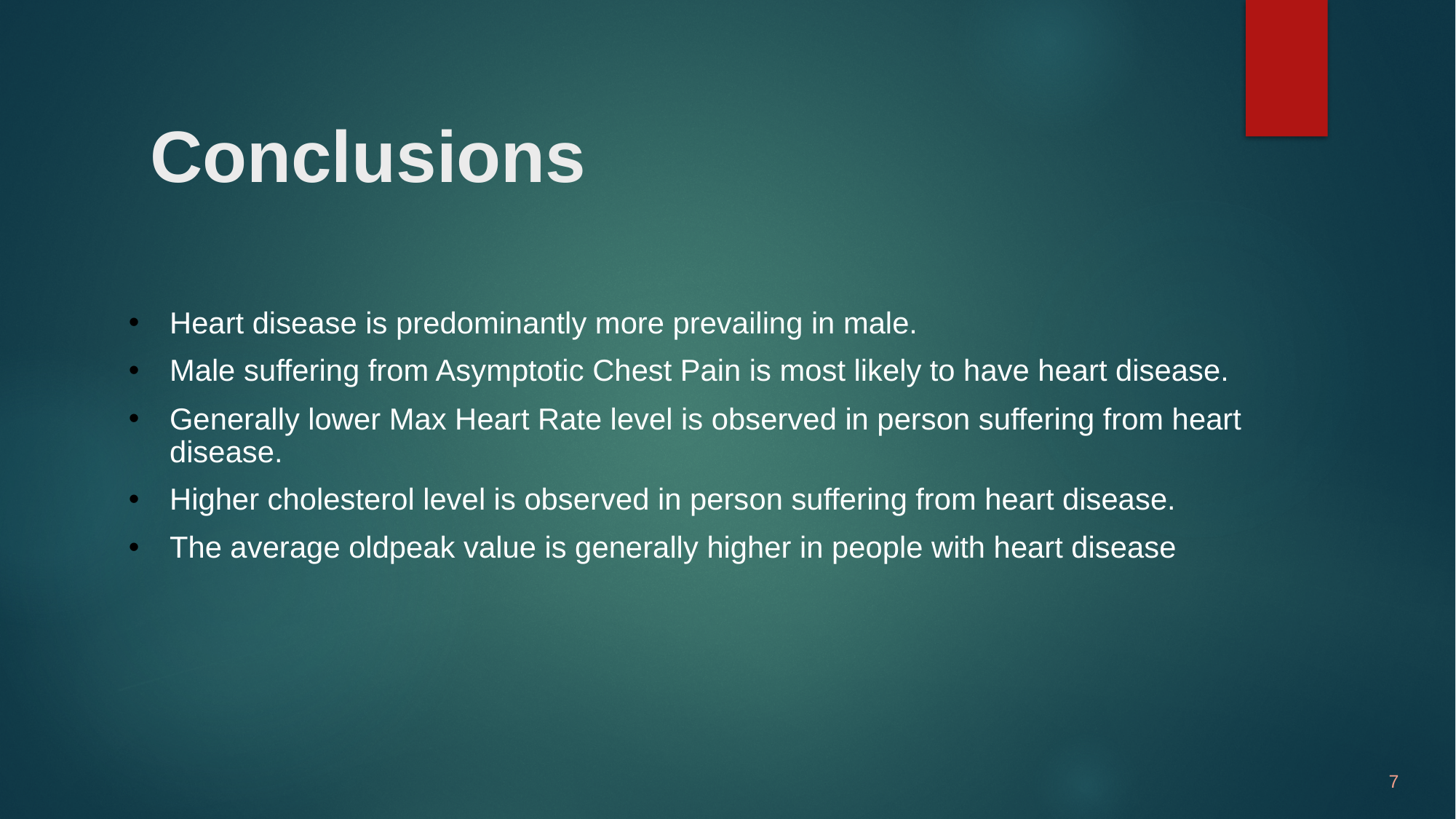

# Conclusions
Heart disease is predominantly more prevailing in male.
Male suffering from Asymptotic Chest Pain is most likely to have heart disease.
Generally lower Max Heart Rate level is observed in person suffering from heart disease.
Higher cholesterol level is observed in person suffering from heart disease.
The average oldpeak value is generally higher in people with heart disease

7